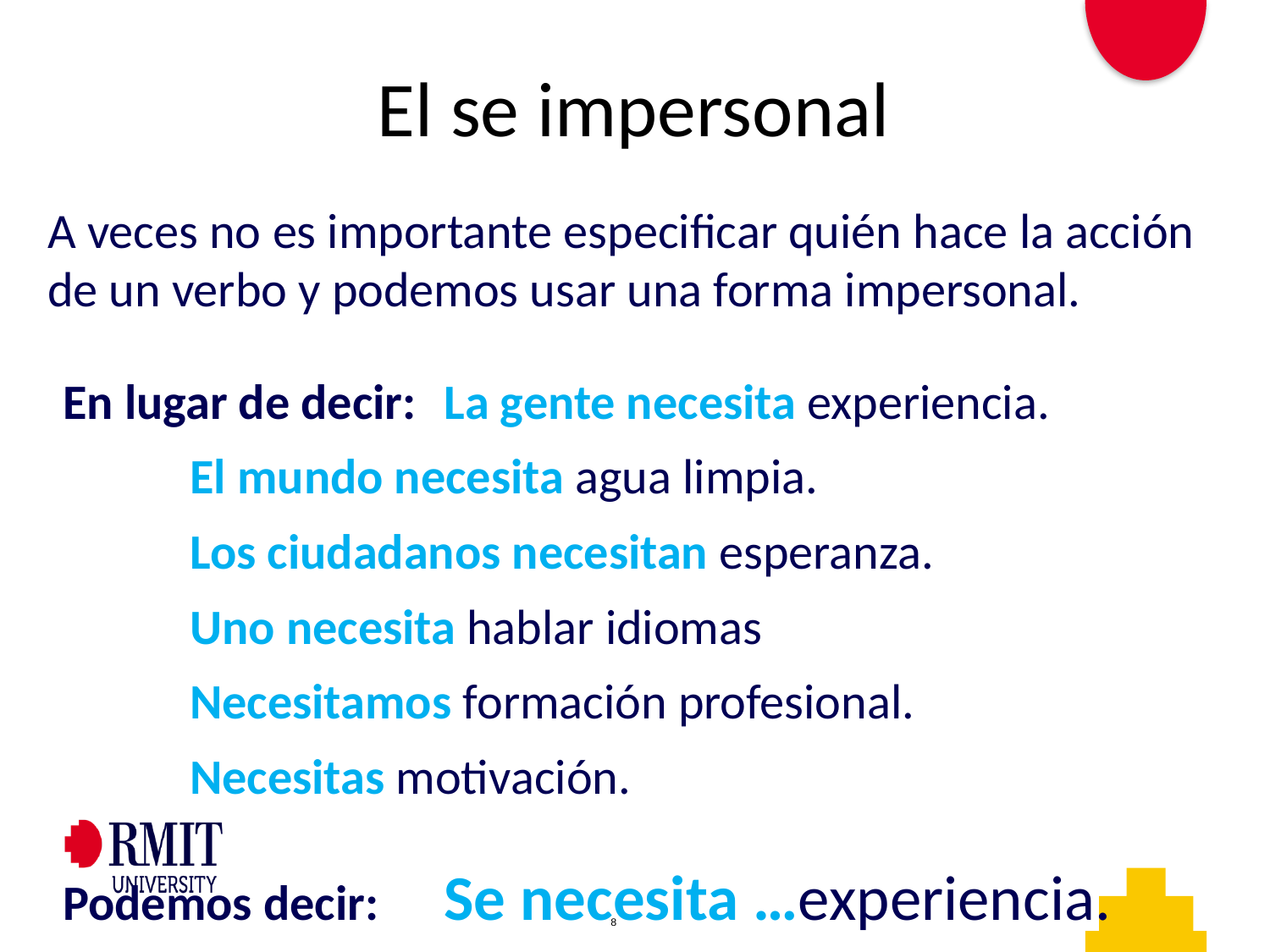

El se impersonal
A veces no es importante especificar quién hace la acción de un verbo y podemos usar una forma impersonal.

En lugar de decir: 	La gente necesita experiencia.
	El mundo necesita agua limpia.
	Los ciudadanos necesitan esperanza.
	Uno necesita hablar idiomas
	Necesitamos formación profesional.
	Necesitas motivación.

Podemos decir:	Se necesita …experiencia.